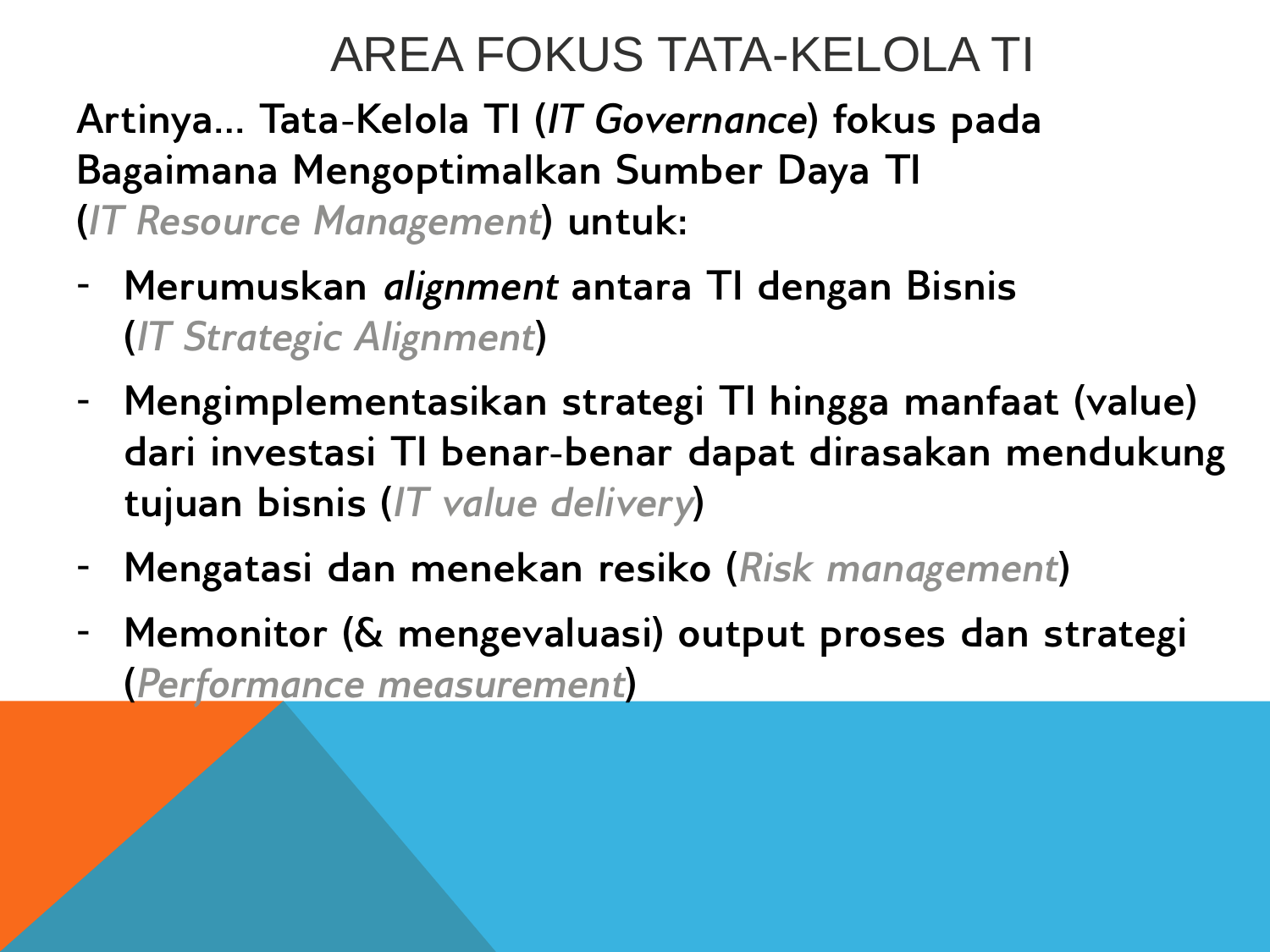

# Area Fokus Tata-Kelola TI
Artinya… Tata-Kelola TI (IT Governance) fokus pada Bagaimana Mengoptimalkan Sumber Daya TI
(IT Resource Management) untuk:
Merumuskan alignment antara TI dengan Bisnis
(IT Strategic Alignment)
Mengimplementasikan strategi TI hingga manfaat (value) dari investasi TI benar-benar dapat dirasakan mendukung tujuan bisnis (IT value delivery)
Mengatasi dan menekan resiko (Risk management)
Memonitor (& mengevaluasi) output proses dan strategi (Performance measurement)